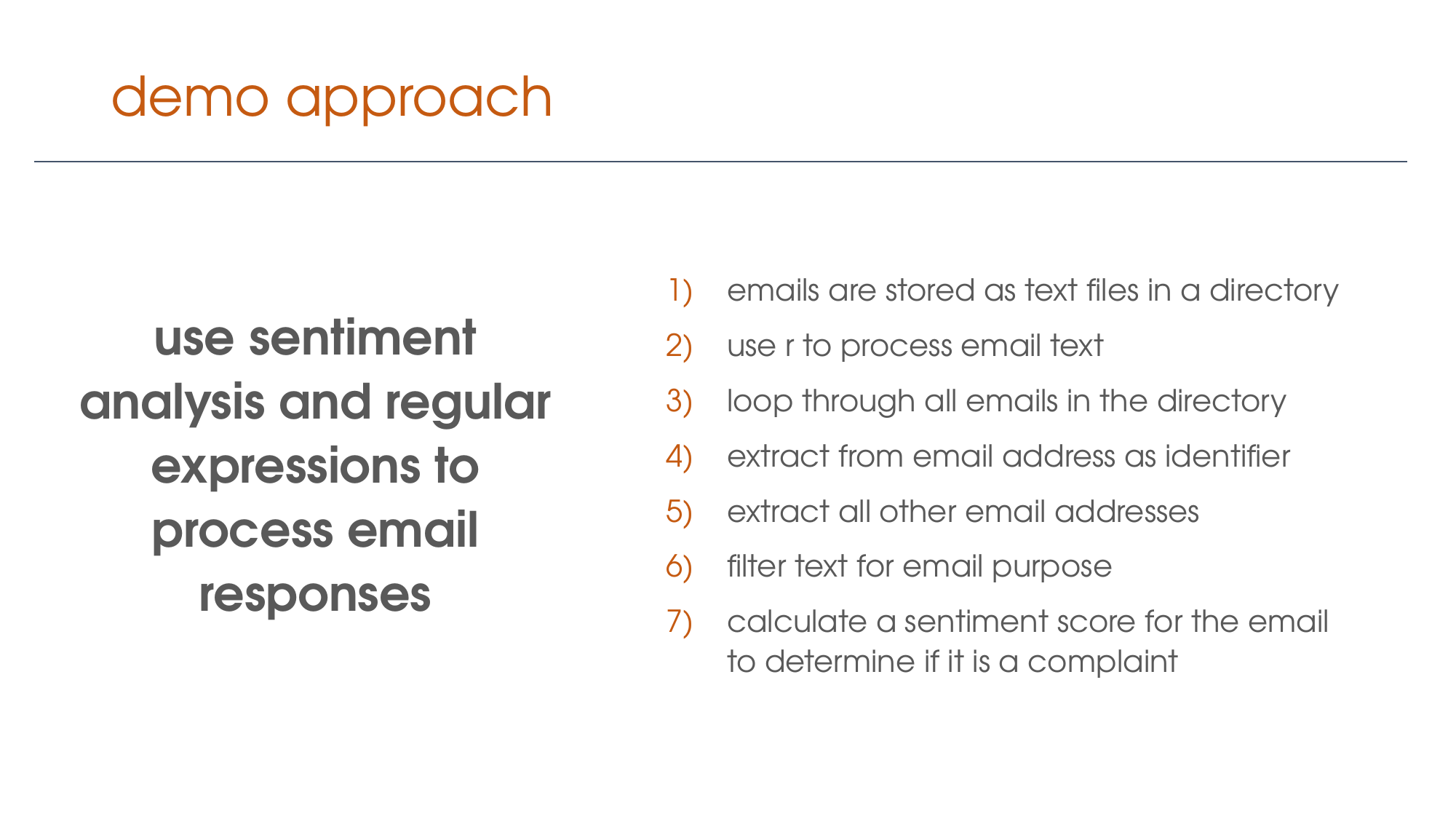

# demo approach
use sentiment analysis and regular expressions to process email responses
emails are stored as text files in a directory
use r to process email text
loop through all emails in the directory
extract from email address as identifier
extract all other email addresses
filter text for email purpose
calculate a sentiment score for the email to determine if it is a complaint